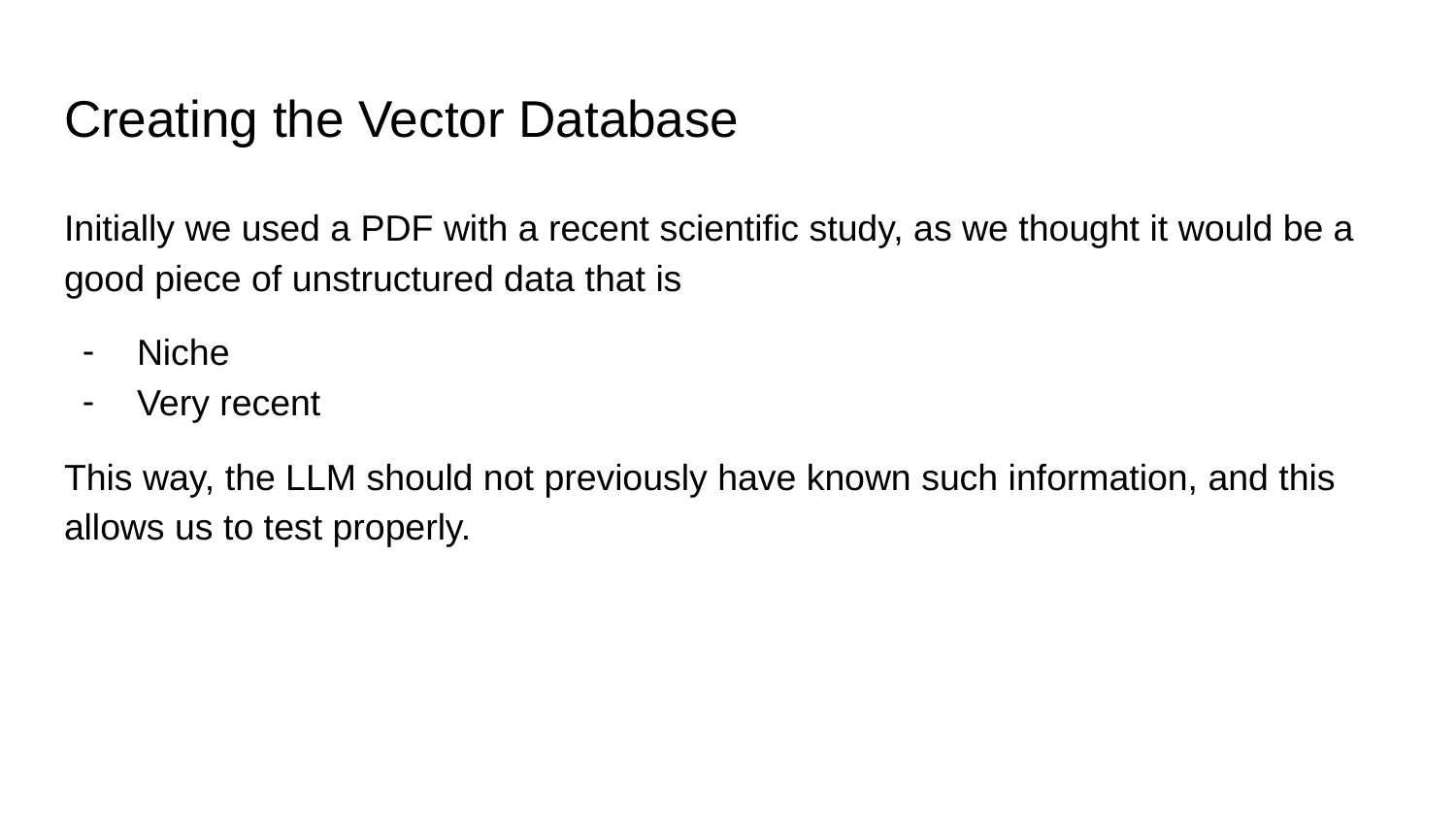

# Creating the Vector Database
Initially we used a PDF with a recent scientific study, as we thought it would be a good piece of unstructured data that is
Niche
Very recent
This way, the LLM should not previously have known such information, and this allows us to test properly.